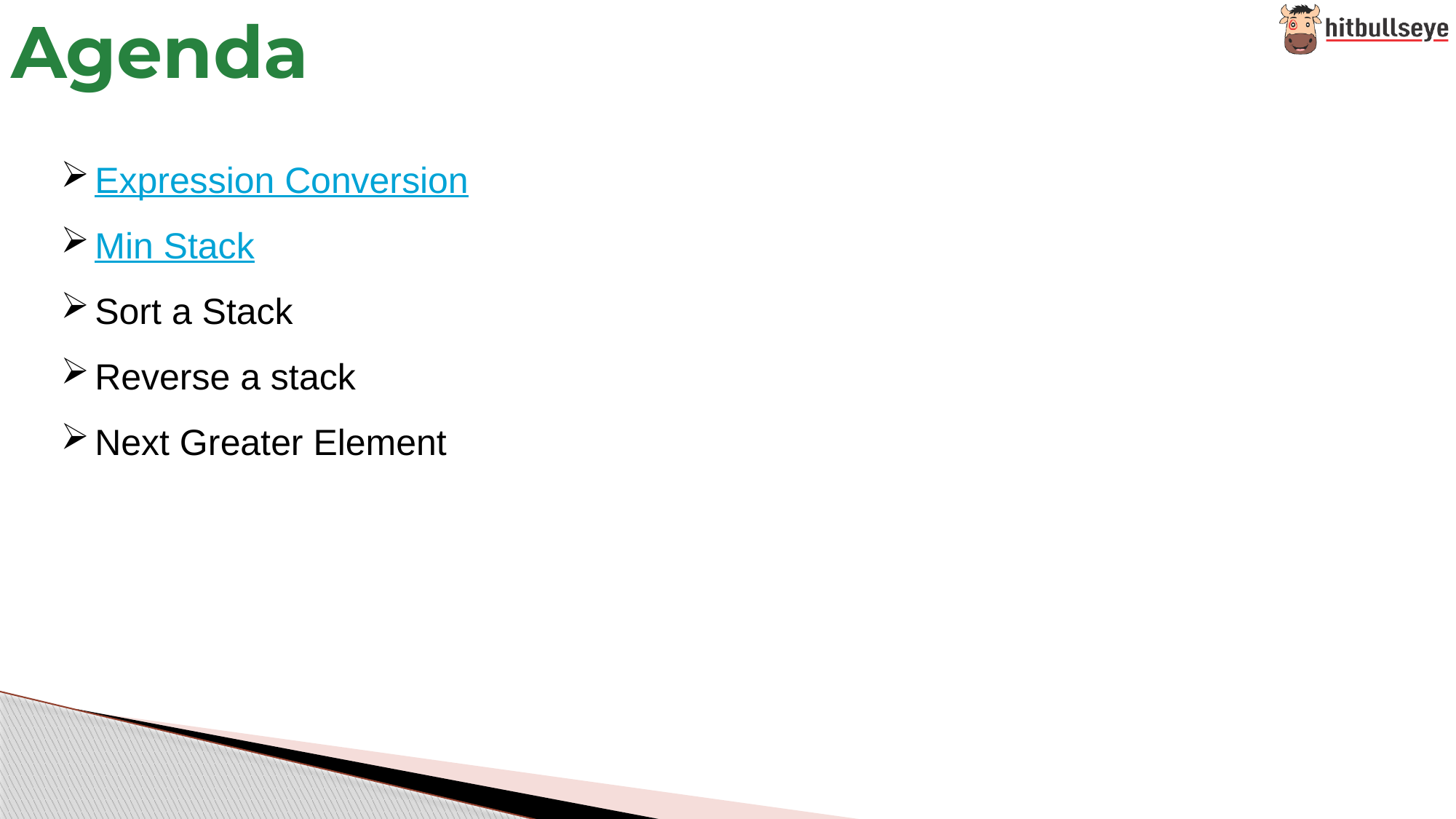

# Agenda
Expression Conversion
Min Stack
Sort a Stack
Reverse a stack
Next Greater Element